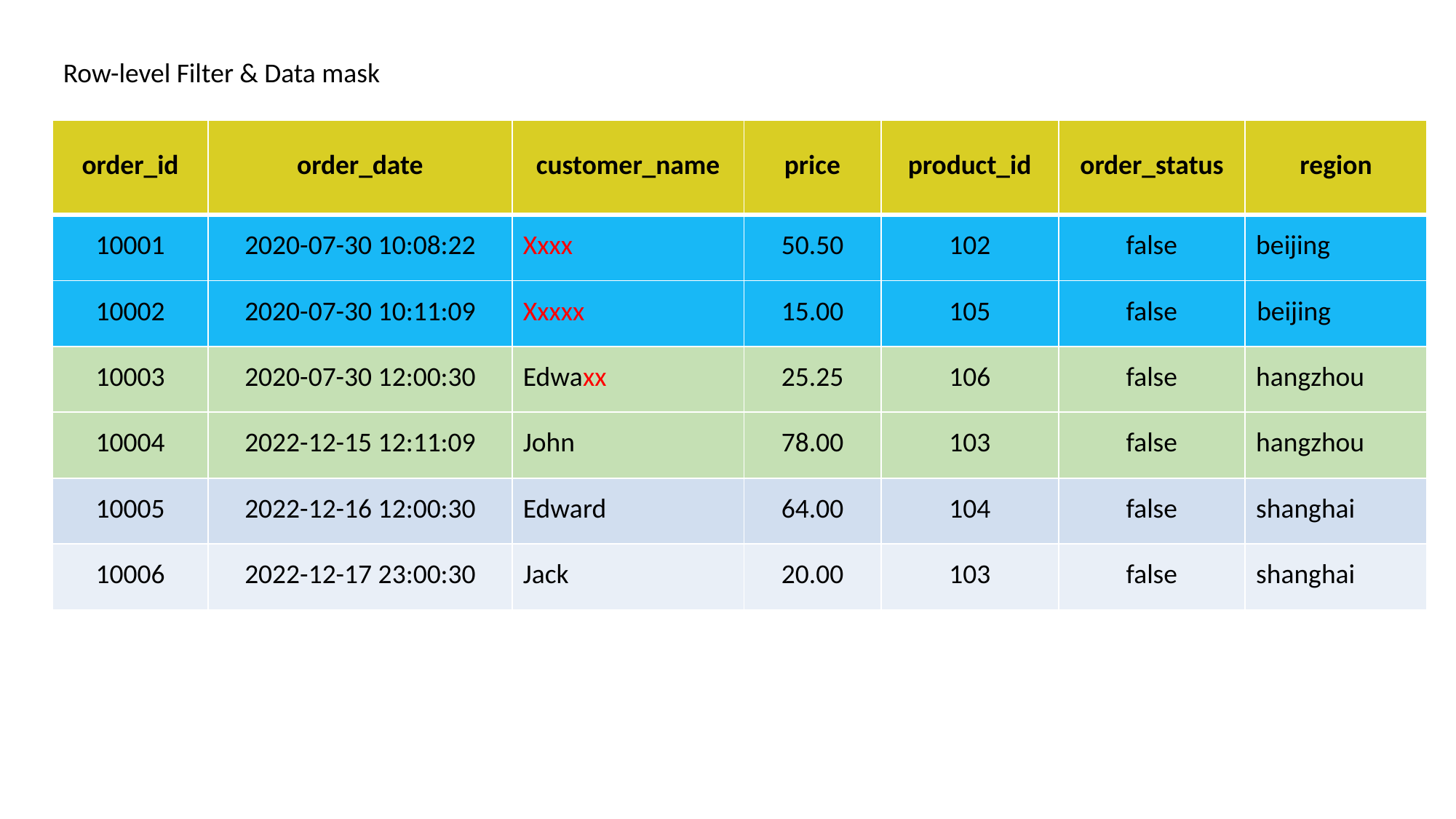

Row-level Filter & Data mask
| order\_id | order\_date | customer\_name | price | product\_id | order\_status | region |
| --- | --- | --- | --- | --- | --- | --- |
| 10001 | 2020-07-30 10:08:22 | Xxxx | 50.50 | 102 | false | beijing |
| 10002 | 2020-07-30 10:11:09 | Xxxxx | 15.00 | 105 | false | beijing |
| 10003 | 2020-07-30 12:00:30 | Edwaxx | 25.25 | 106 | false | hangzhou |
| 10004 | 2022-12-15 12:11:09 | John | 78.00 | 103 | false | hangzhou |
| 10005 | 2022-12-16 12:00:30 | Edward | 64.00 | 104 | false | shanghai |
| 10006 | 2022-12-17 23:00:30 | Jack | 20.00 | 103 | false | shanghai |